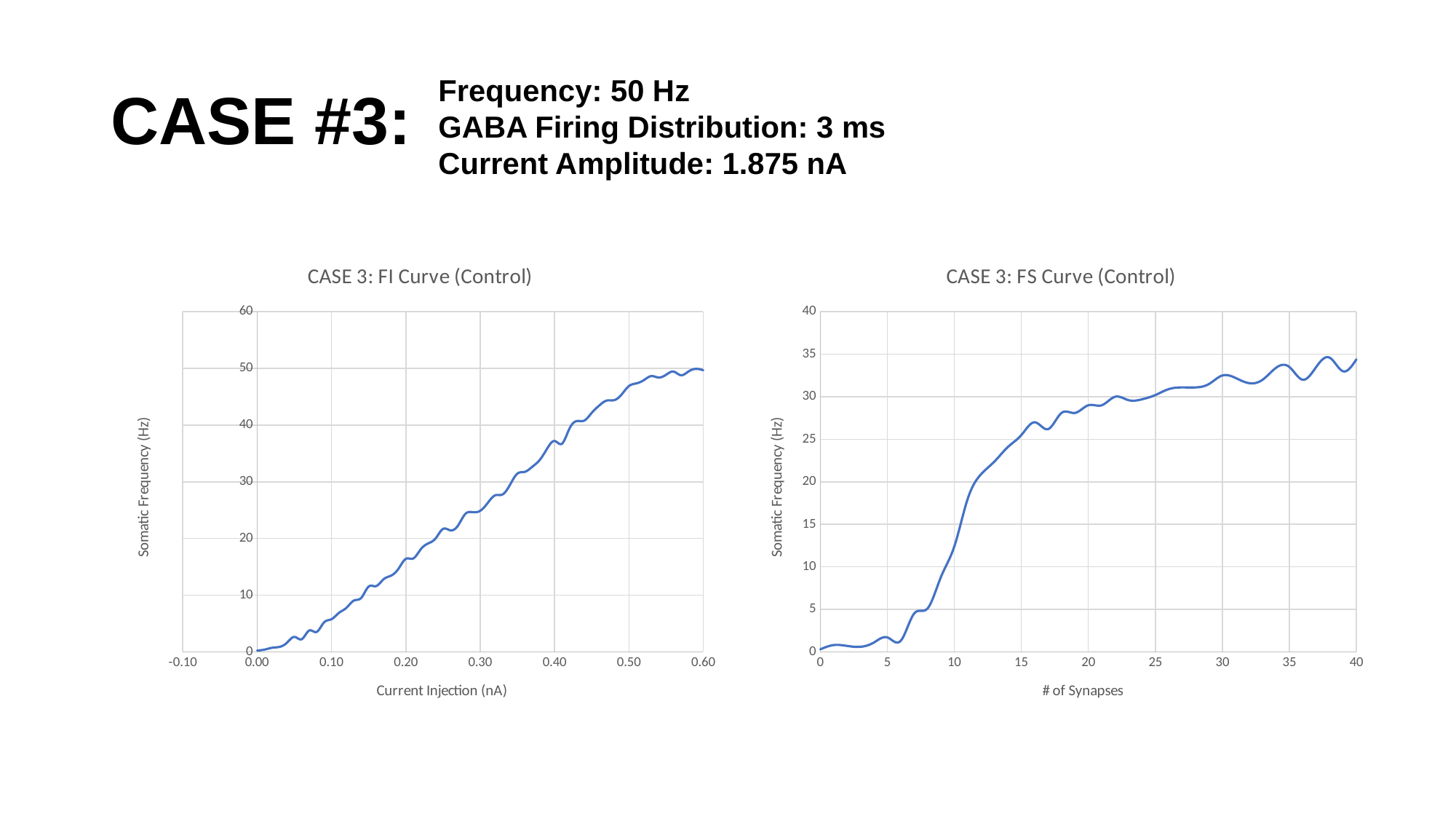

# CASE #3:
Frequency: 50 Hz
GABA Firing Distribution: 3 ms
Current Amplitude: 1.875 nA

### Chart: CASE 3: FI Curve (Control)

| Category |  |
|---|---|

### Chart: CASE 3: FS Curve (Control)

| Category |  |
|---|---|